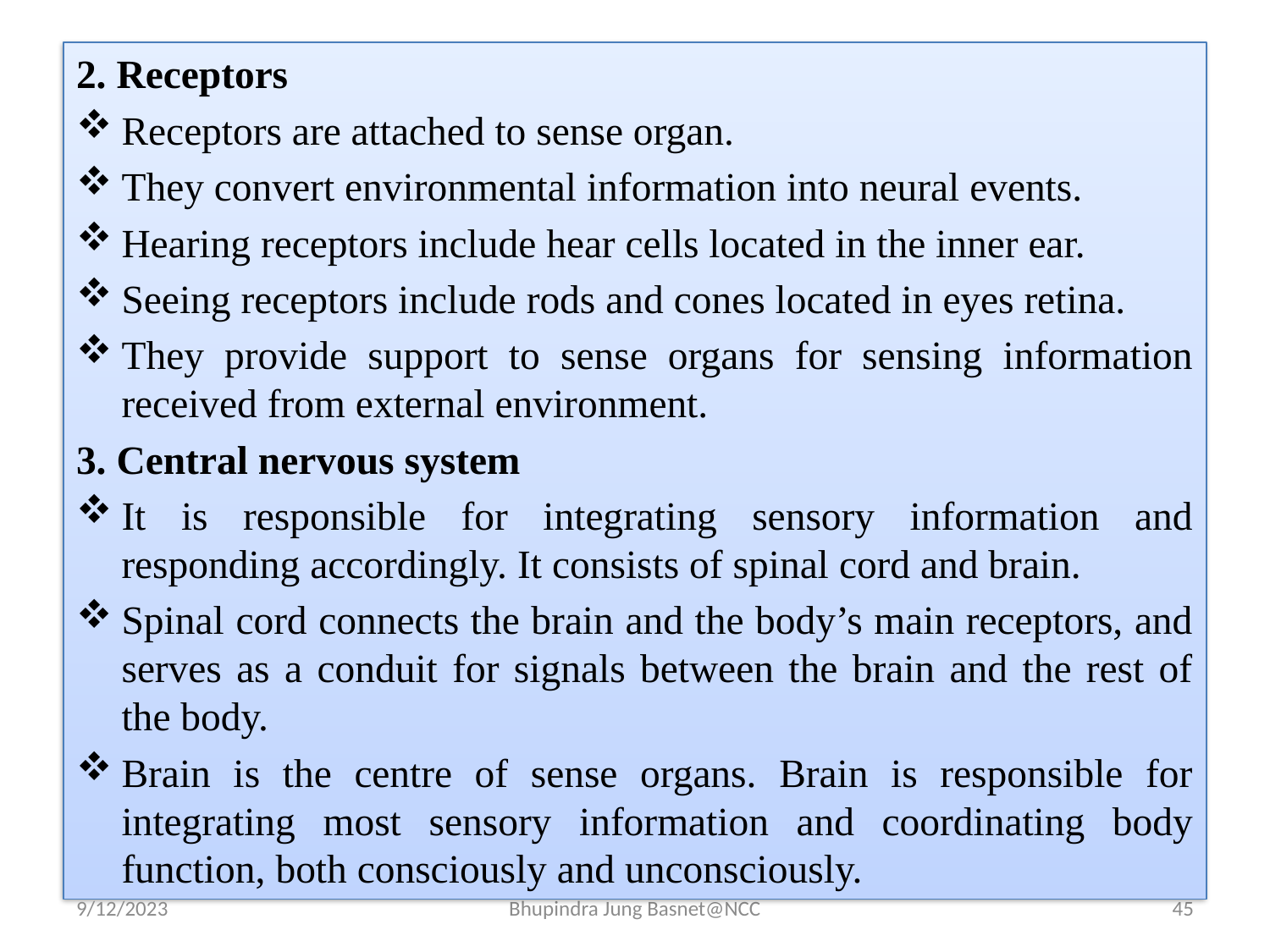

2. Receptors
Receptors are attached to sense organ.
They convert environmental information into neural events.
Hearing receptors include hear cells located in the inner ear.
Seeing receptors include rods and cones located in eyes retina.
They provide support to sense organs for sensing information received from external environment.
3. Central nervous system
It is responsible for integrating sensory information and responding accordingly. It consists of spinal cord and brain.
Spinal cord connects the brain and the body’s main receptors, and serves as a conduit for signals between the brain and the rest of the body.
Brain is the centre of sense organs. Brain is responsible for integrating most sensory information and coordinating body function, both consciously and unconsciously.

9/12/2023
Bhupindra Jung Basnet@NCC
45